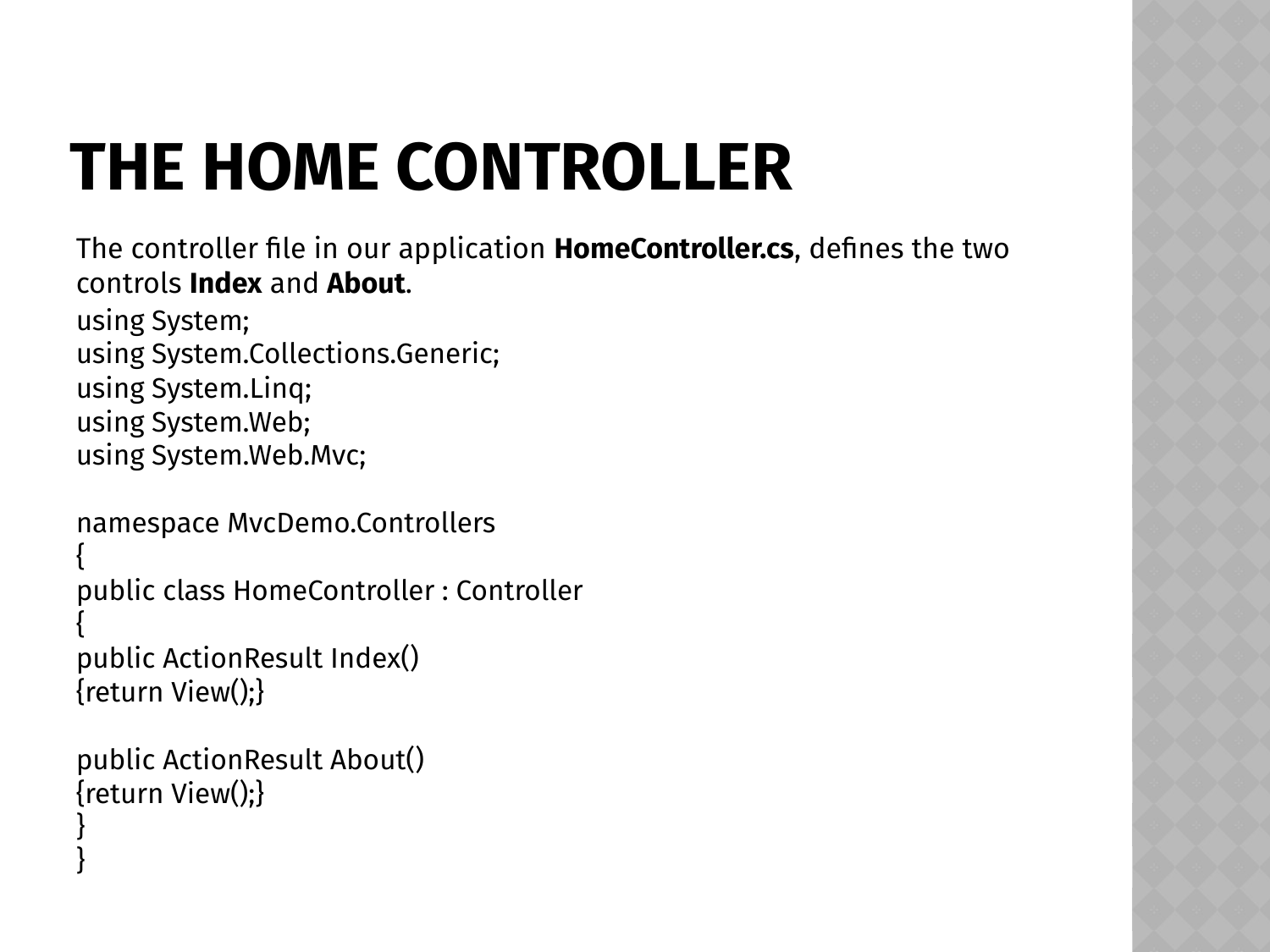

# The Home controller
The controller file in our application HomeController.cs, defines the two controls Index and About.
using System;
using System.Collections.Generic;
using System.Linq;
using System.Web;
using System.Web.Mvc;
namespace MvcDemo.Controllers
{
public class HomeController : Controller
{
public ActionResult Index()
{return View();}
public ActionResult About()
{return View();}
}
}